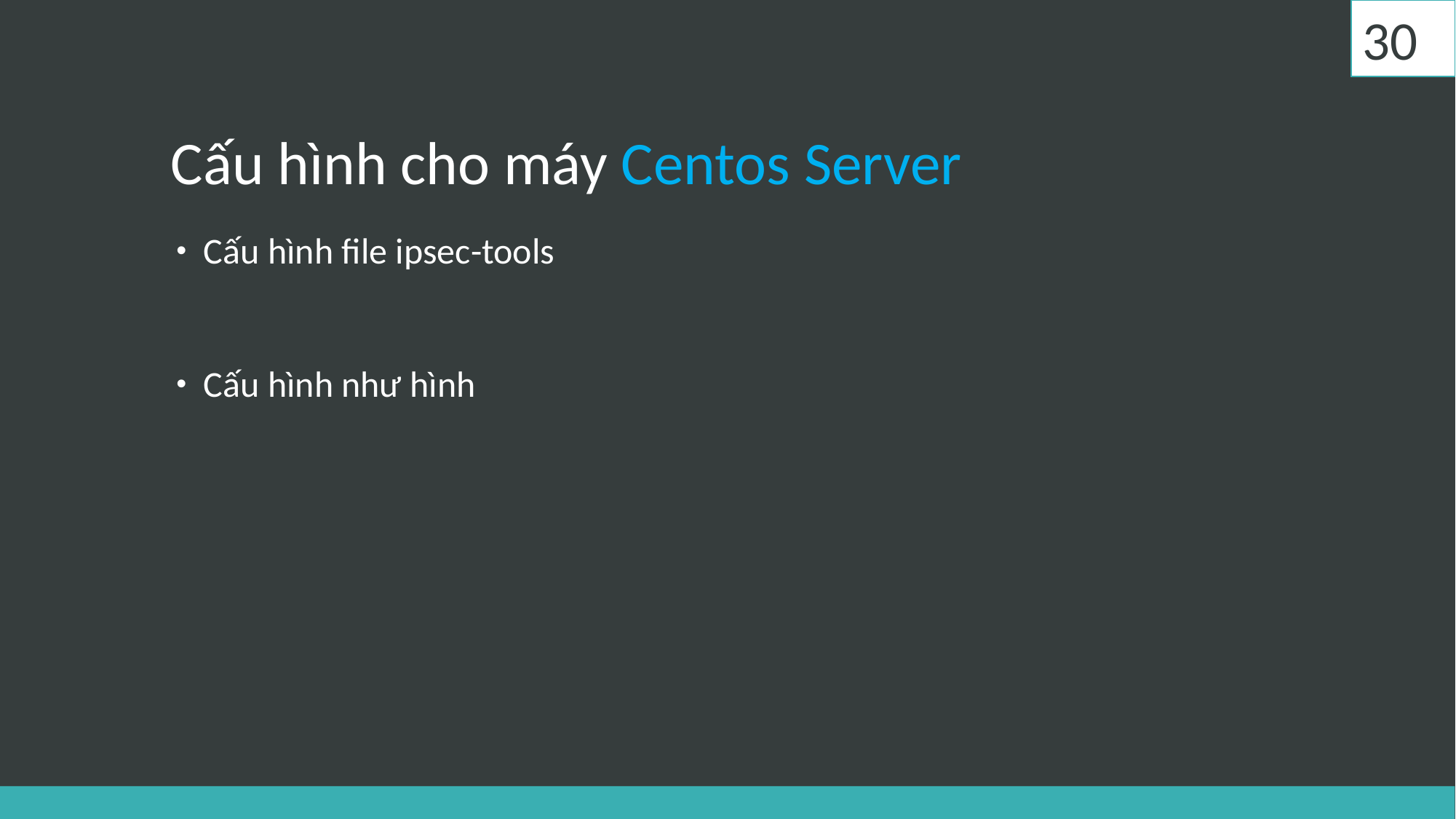

30
# Cấu hình cho máy Centos Server
Cấu hình file ipsec-tools

Cấu hình như hình